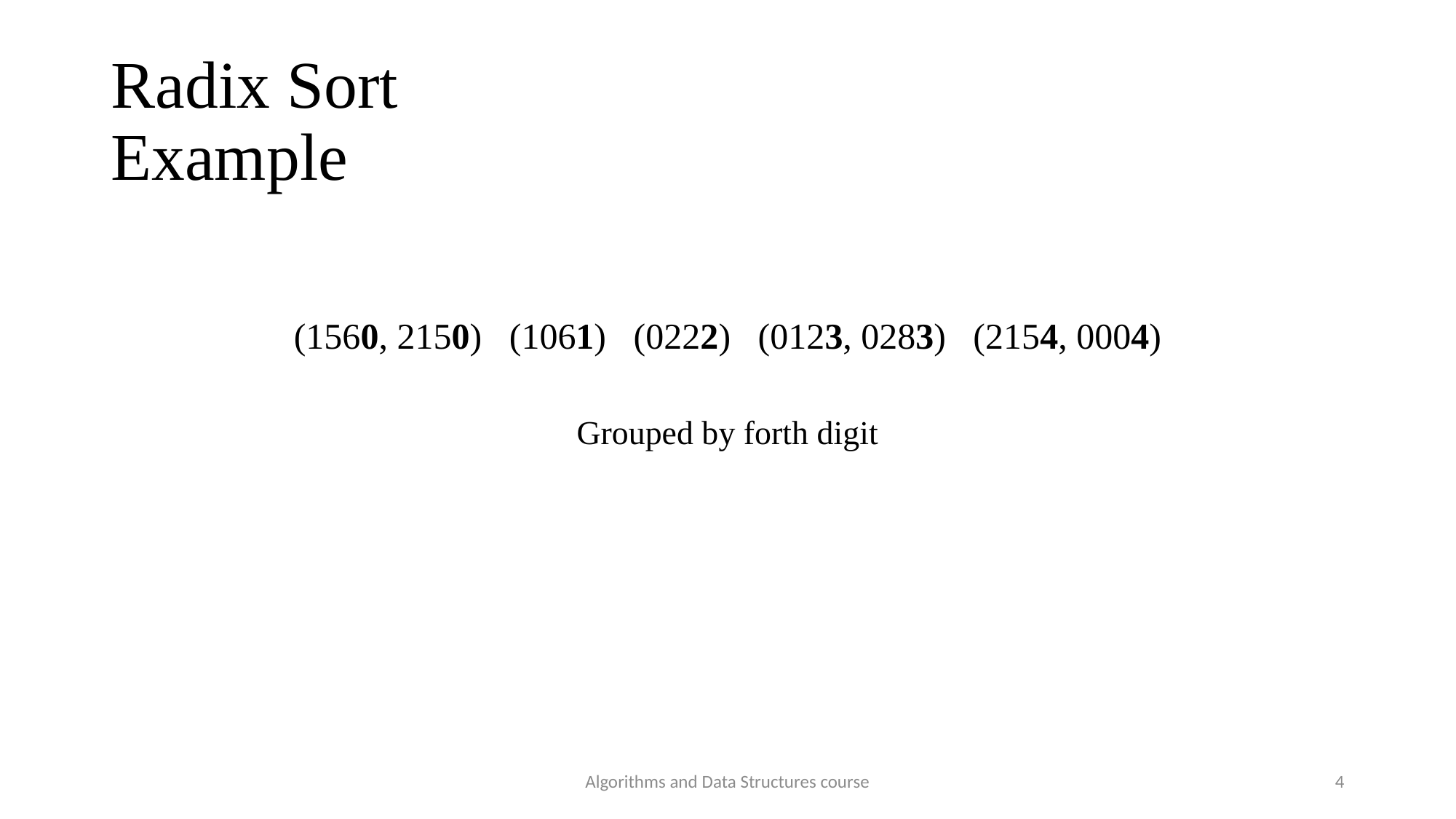

Radix Sort
Example
(1560, 2150)   (1061)   (0222)   (0123, 0283)   (2154, 0004)
Grouped by forth digit
Algorithms and Data Structures course
4